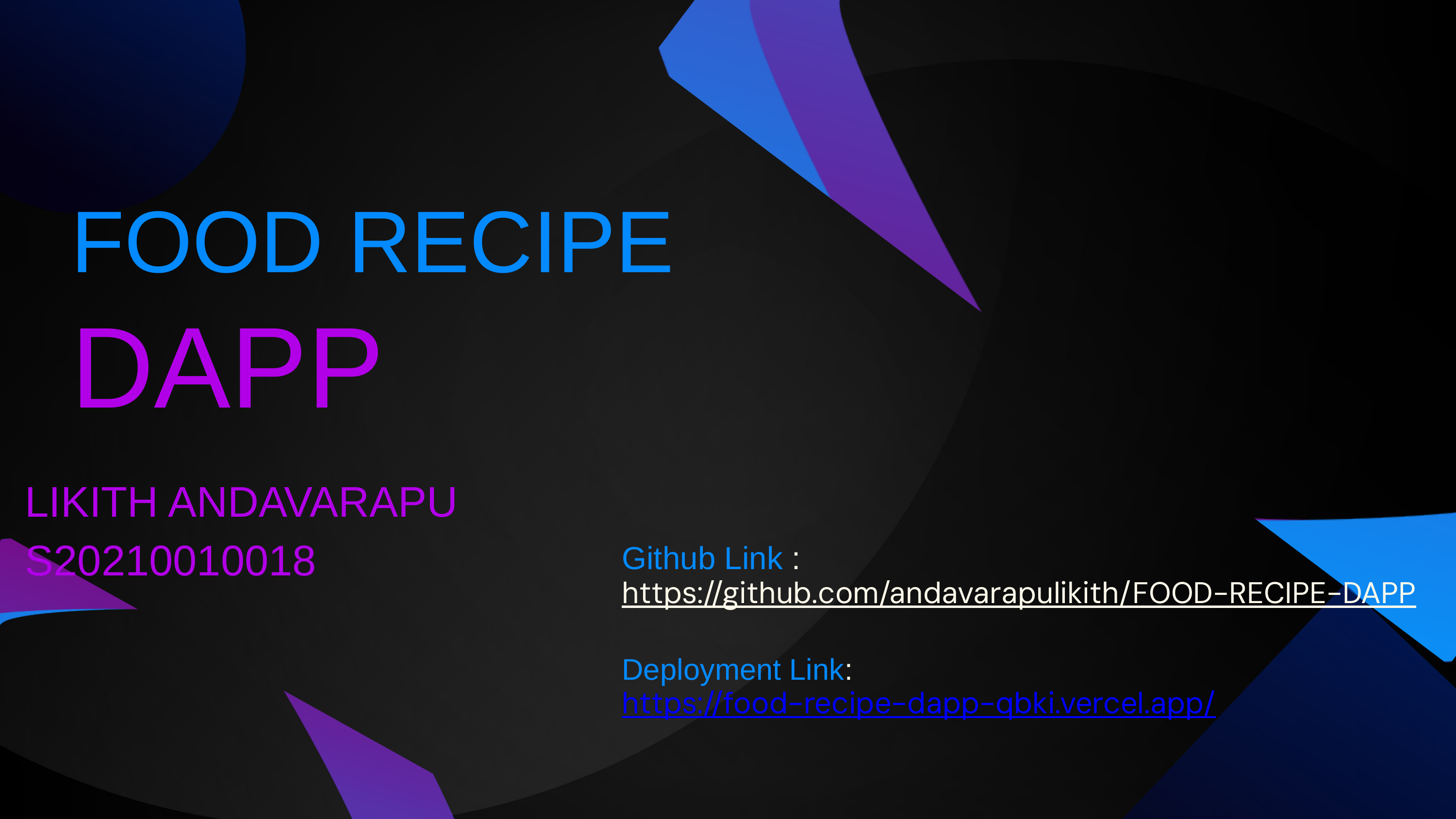

FOOD RECIPE
DAPP
LIKITH ANDAVARAPU
S20210010018
Github Link :
https://github.com/andavarapulikith/FOOD-RECIPE-DAPP

Deployment Link:
https://food-recipe-dapp-qbki.vercel.app/